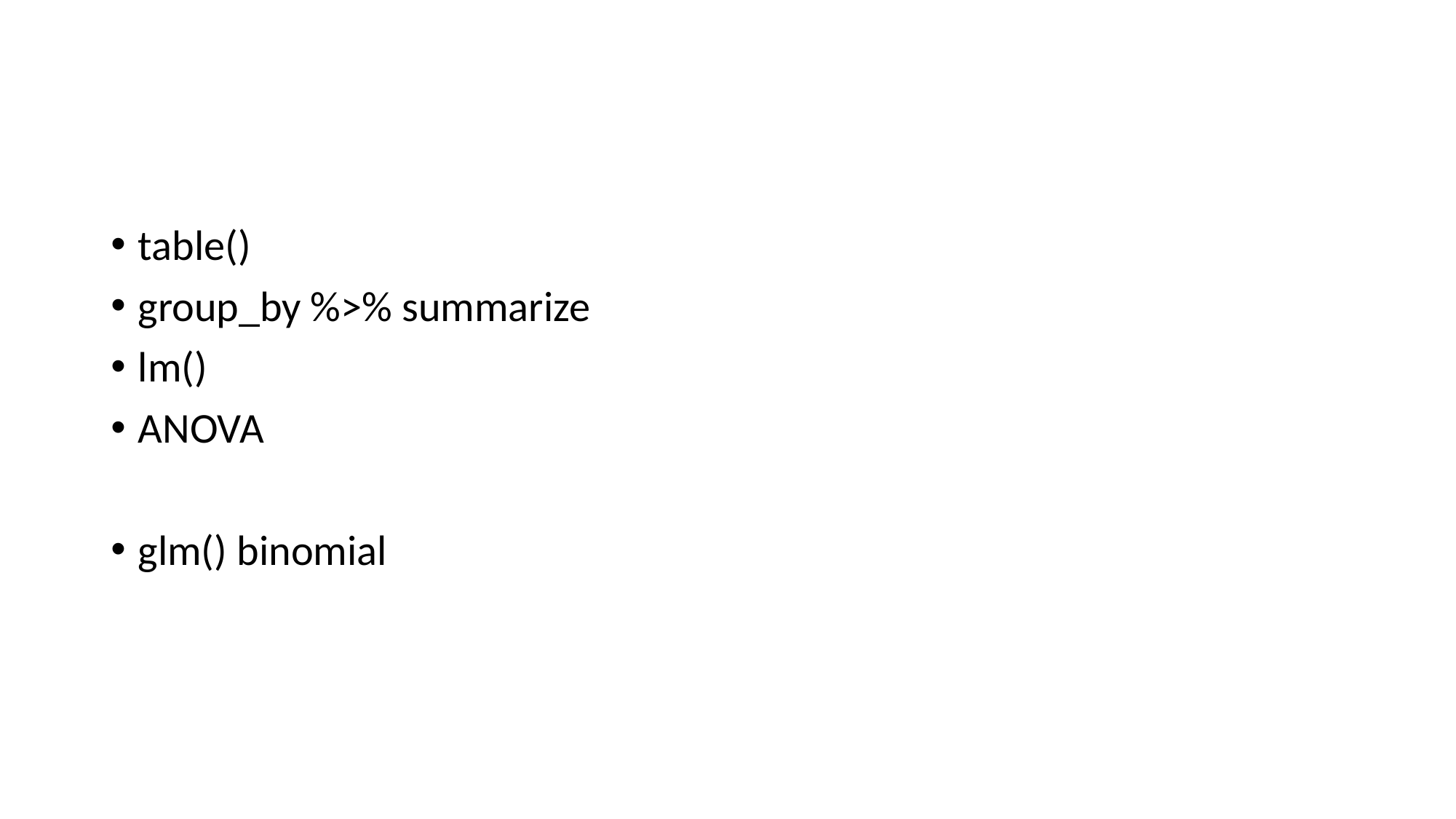

#
table()
group_by %>% summarize
lm()
ANOVA

glm() binomial